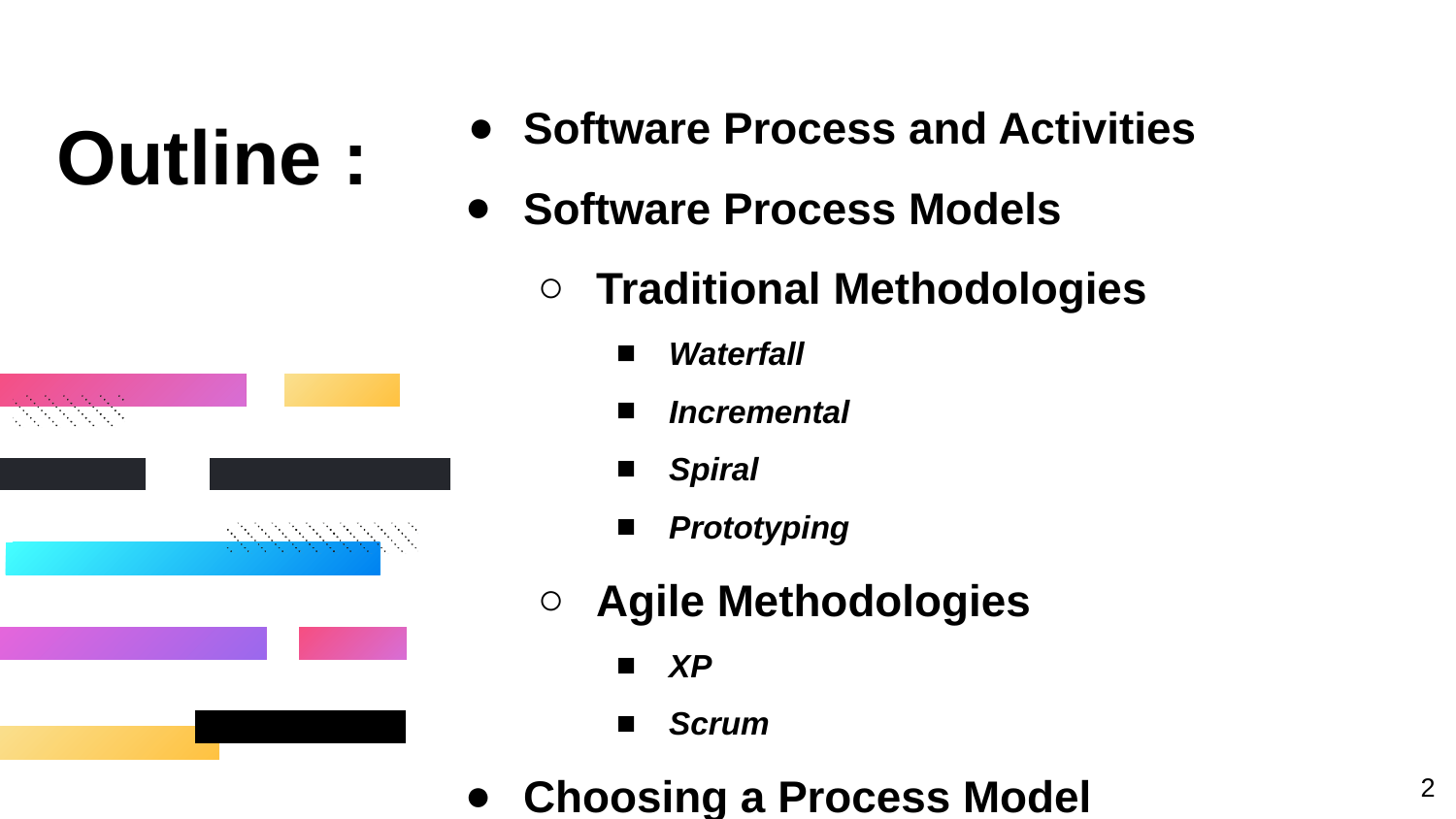

Software Process and Activities
Software Process Models
Traditional Methodologies
Waterfall
Incremental
Spiral
Prototyping
Agile Methodologies
XP
Scrum
Choosing a Process Model

# Outline :
2